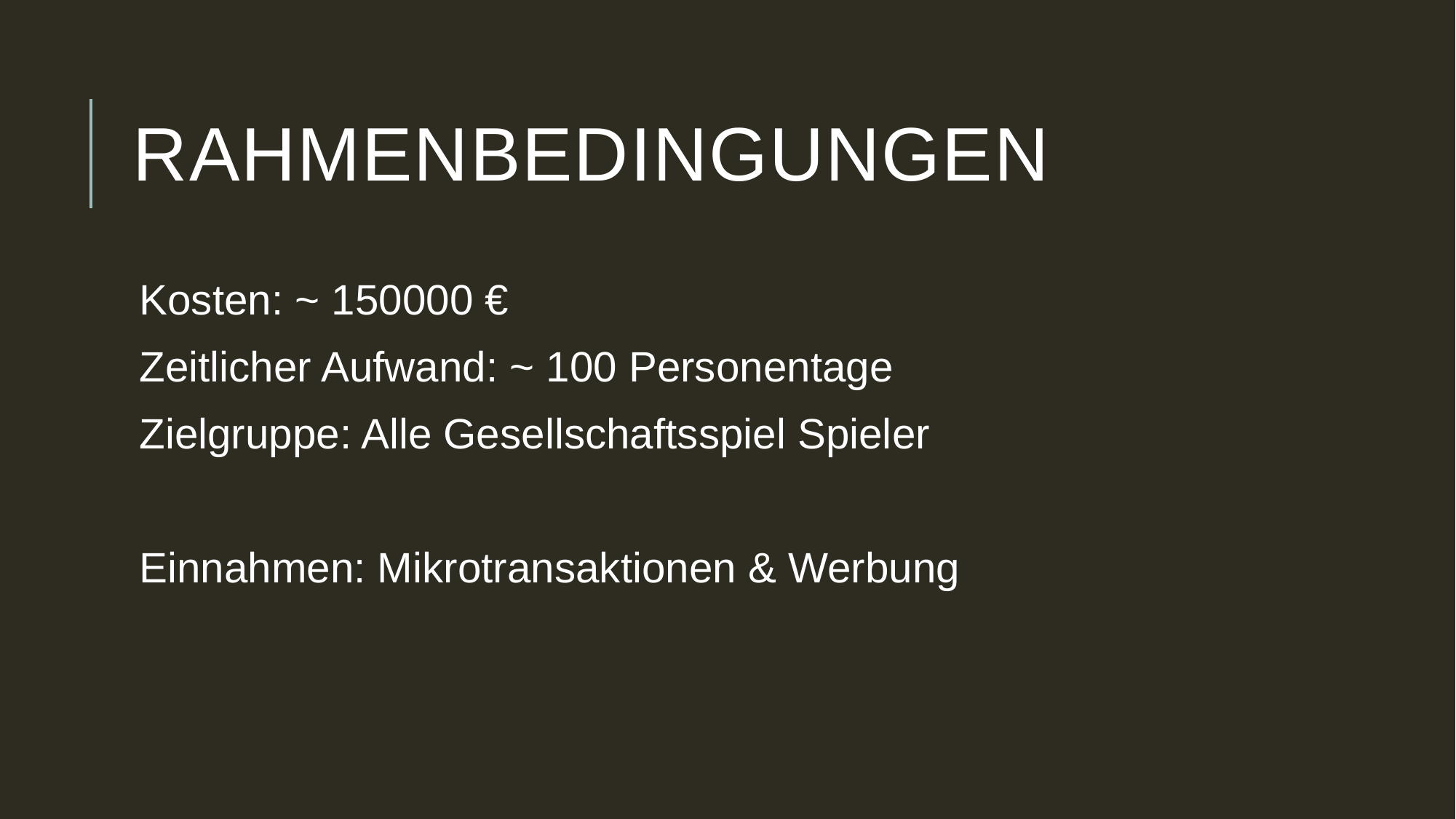

# Rahmenbedingungen
Kosten: ~ 150000 €
Zeitlicher Aufwand: ~ 100 Personentage
Zielgruppe: Alle Gesellschaftsspiel Spieler

Einnahmen: Mikrotransaktionen & Werbung